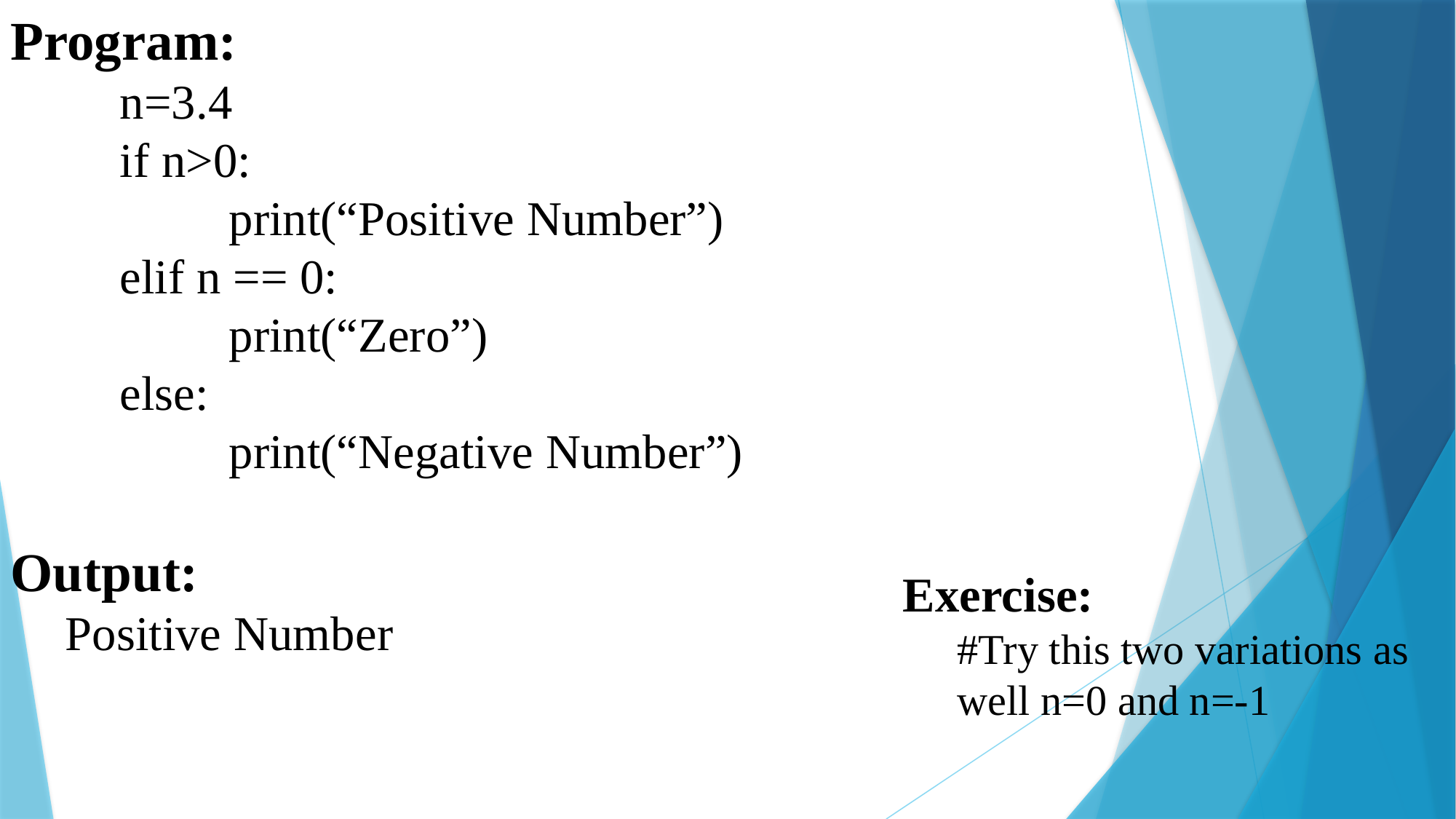

Program:
	n=3.4
	if n>0:
		print(“Positive Number”)
	elif n == 0:
		print(“Zero”)
	else:
		print(“Negative Number”)

Output:
Positive Number

Exercise:
#Try this two variations as well n=0 and n=-1